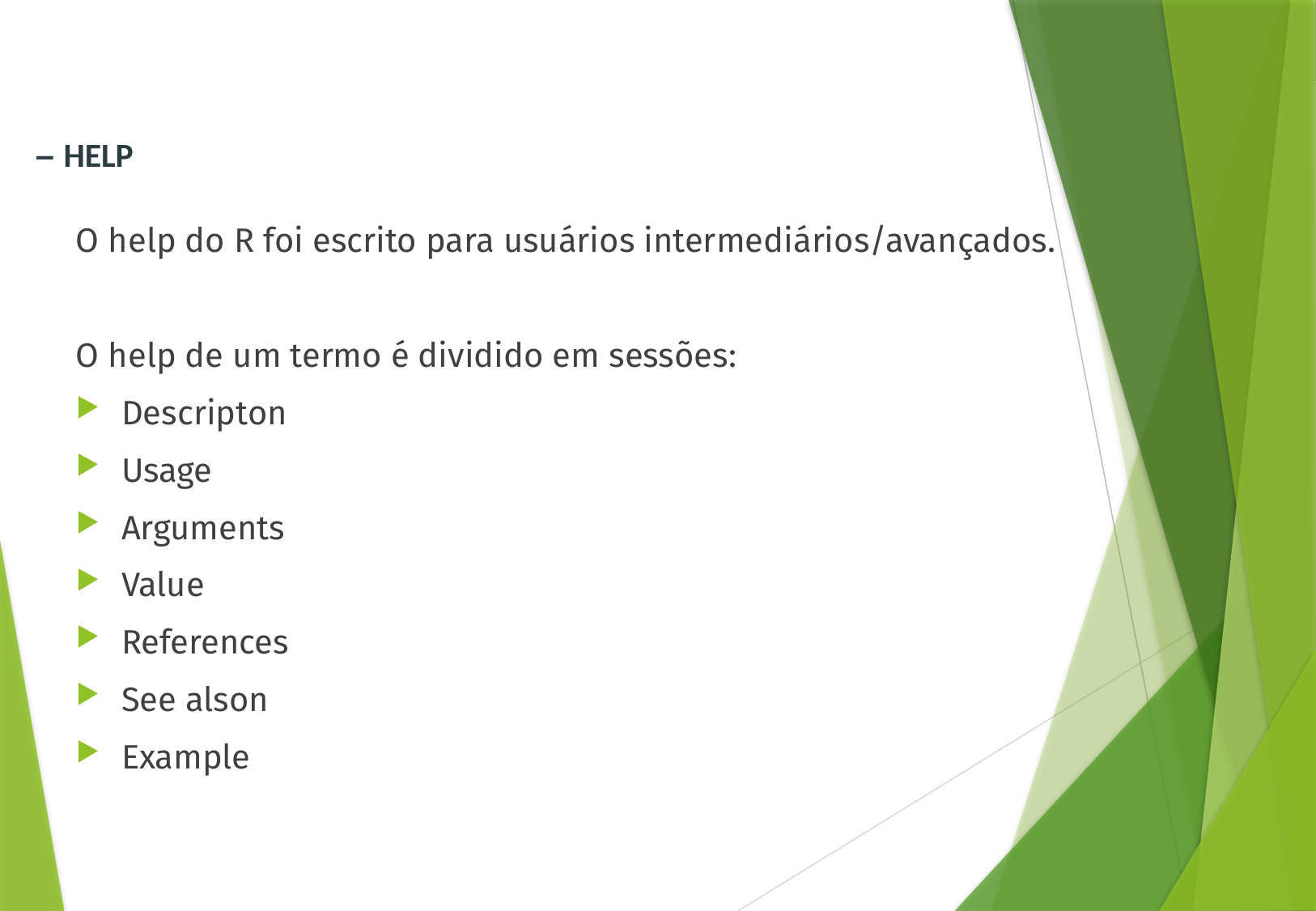

# – HELP
O help do R foi escrito para usuários intermediários/avançados.

O help de um termo é dividido em sessões:
Descripton
Usage
Arguments
Value
References
See alson
Example